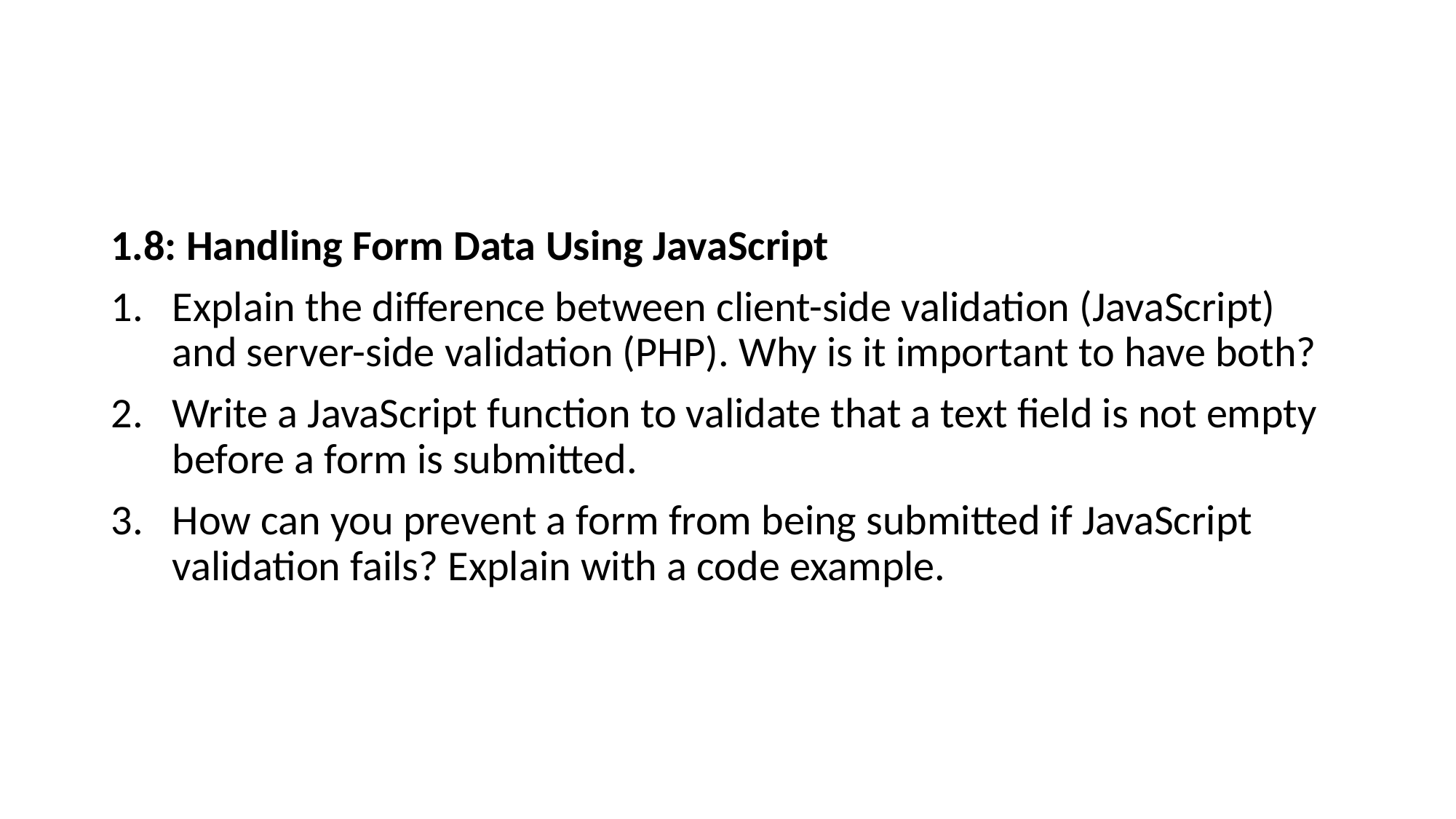

1.8: Handling Form Data Using JavaScript
Explain the difference between client-side validation (JavaScript) and server-side validation (PHP). Why is it important to have both?
Write a JavaScript function to validate that a text field is not empty before a form is submitted.
How can you prevent a form from being submitted if JavaScript validation fails? Explain with a code example.